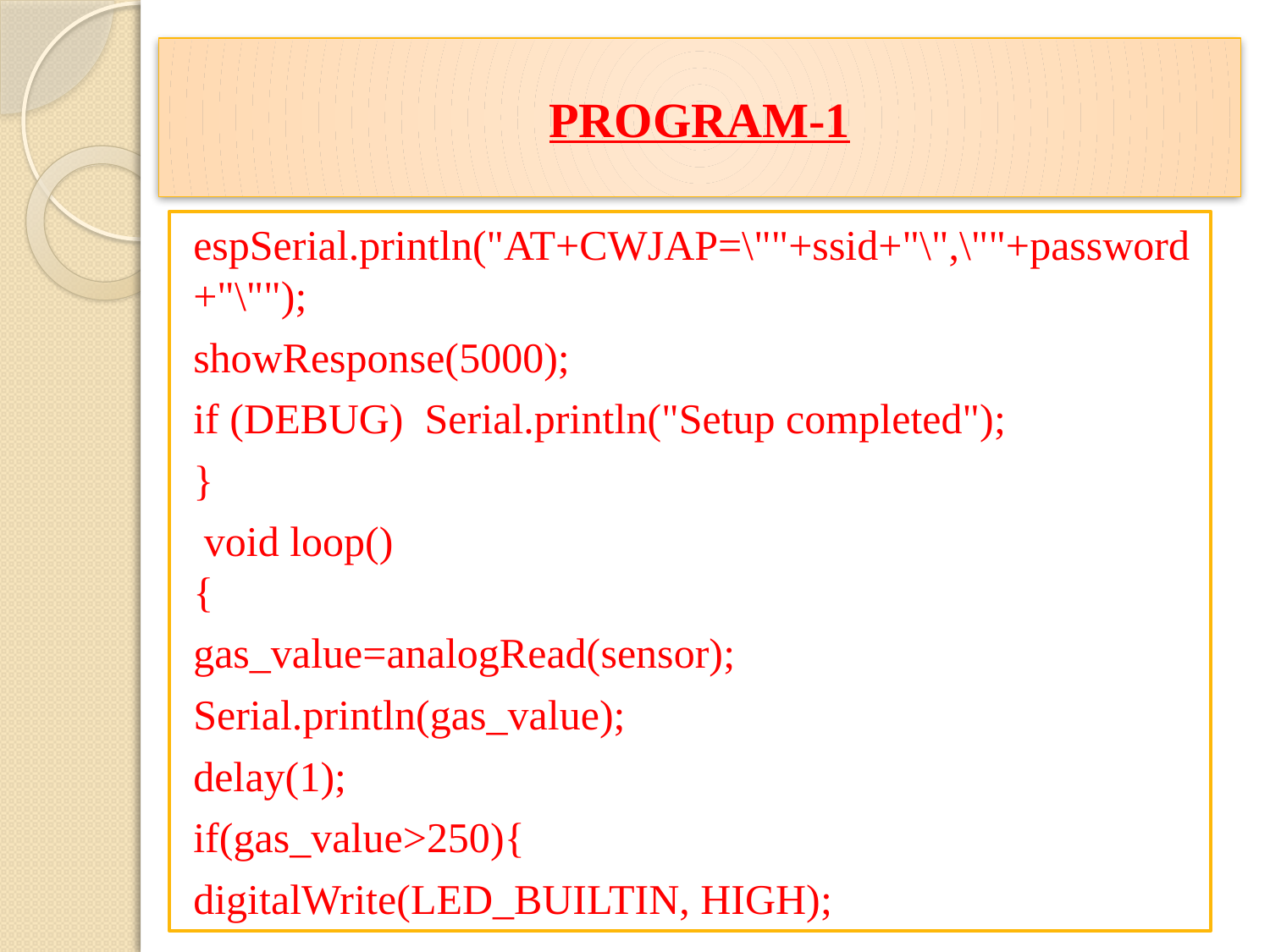

# PROGRAM-1
espSerial.println("AT+CWJAP=\""+ssid+"\",\""+password+"\"");
showResponse(5000);
if (DEBUG)  Serial.println("Setup completed");
}
 void loop()
{
gas_value=analogRead(sensor);
Serial.println(gas_value);
delay(1);
if(gas_value>250){
digitalWrite(LED_BUILTIN, HIGH);